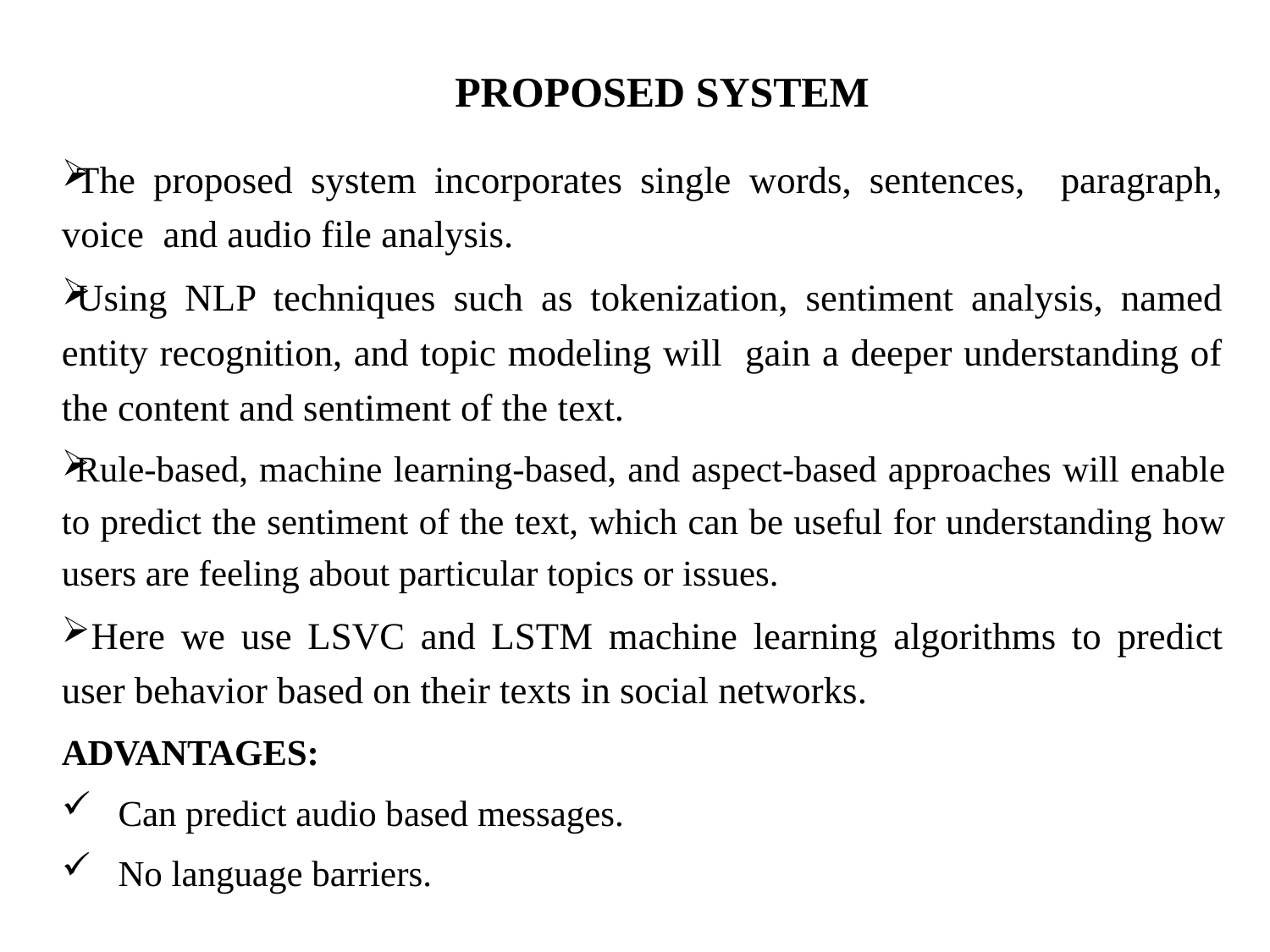

# PROPOSED SYSTEM
The proposed system incorporates single words, sentences,  paragraph, voice  and audio file analysis.
Using NLP techniques such as tokenization, sentiment analysis, named entity recognition, and topic modeling will  gain a deeper understanding of the content and sentiment of the text.
Rule-based, machine learning-based, and aspect-based approaches will enable to predict the sentiment of the text, which can be useful for understanding how users are feeling about particular topics or issues.
 Here we use LSVC and LSTM machine learning algorithms to predict user behavior based on their texts in social networks.
ADVANTAGES:
Can predict audio based messages.
No language barriers.